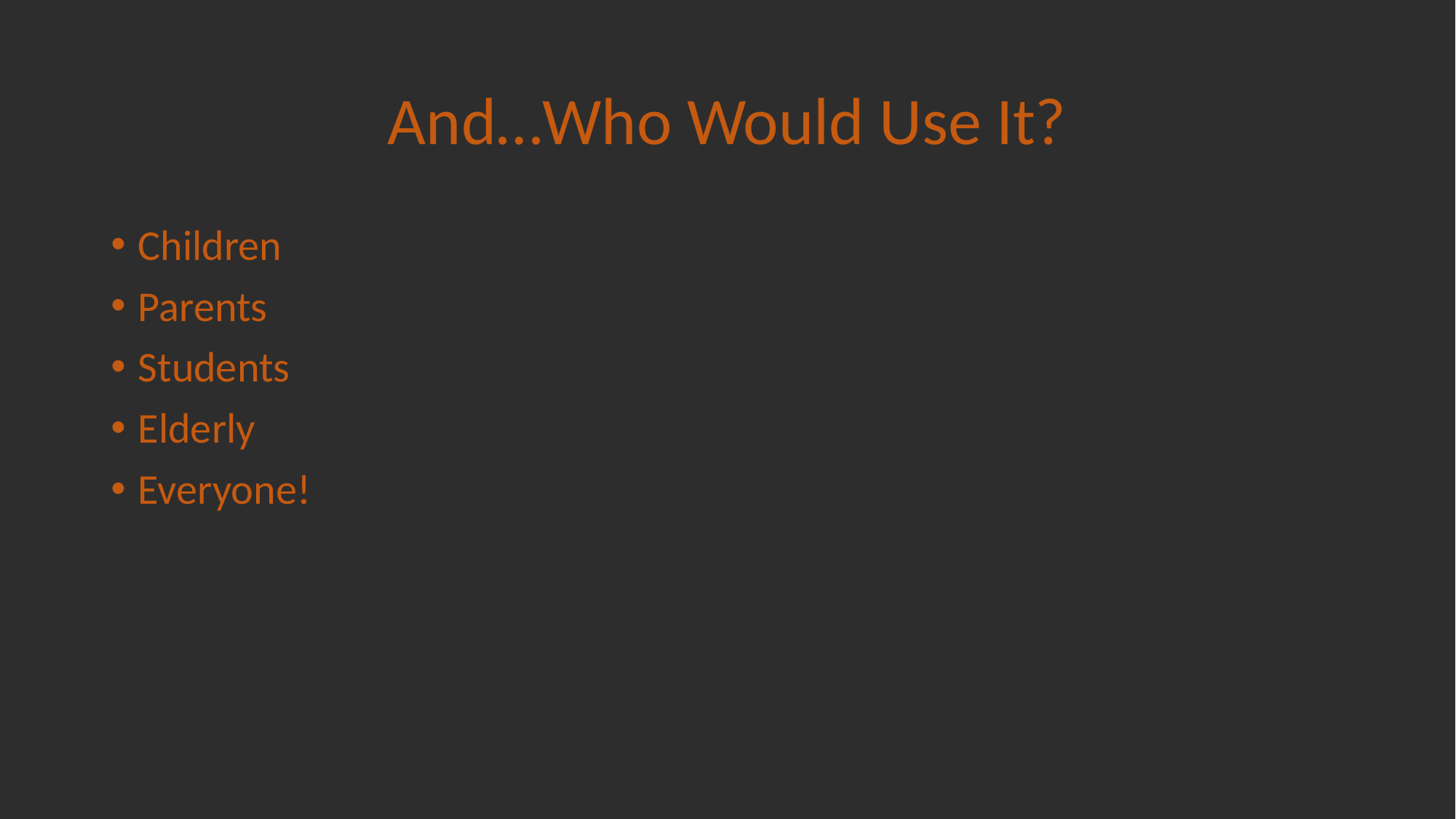

# And…Who Would Use It?
Children
Parents
Students
Elderly
Everyone!